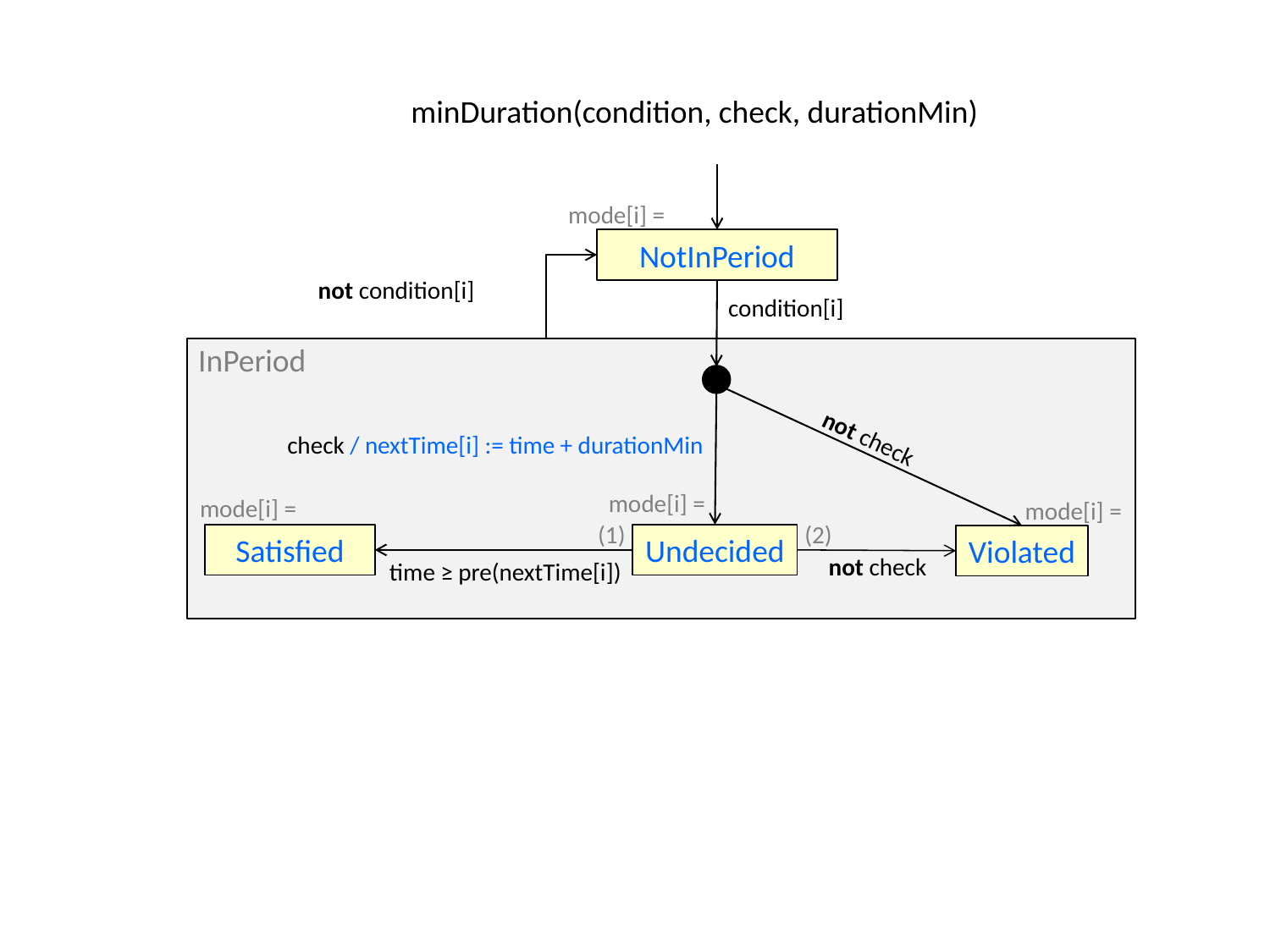

minDuration(condition, check, durationMin)
mode[i] =
NotInPeriod
not condition[i]
condition[i]
InPeriod

not check
check / nextTime[i] := time + durationMin
mode[i] =
mode[i] =
mode[i] =
(1)
(2)
Satisfied
Undecided
Violated
not check
time ≥ pre(nextTime[i])